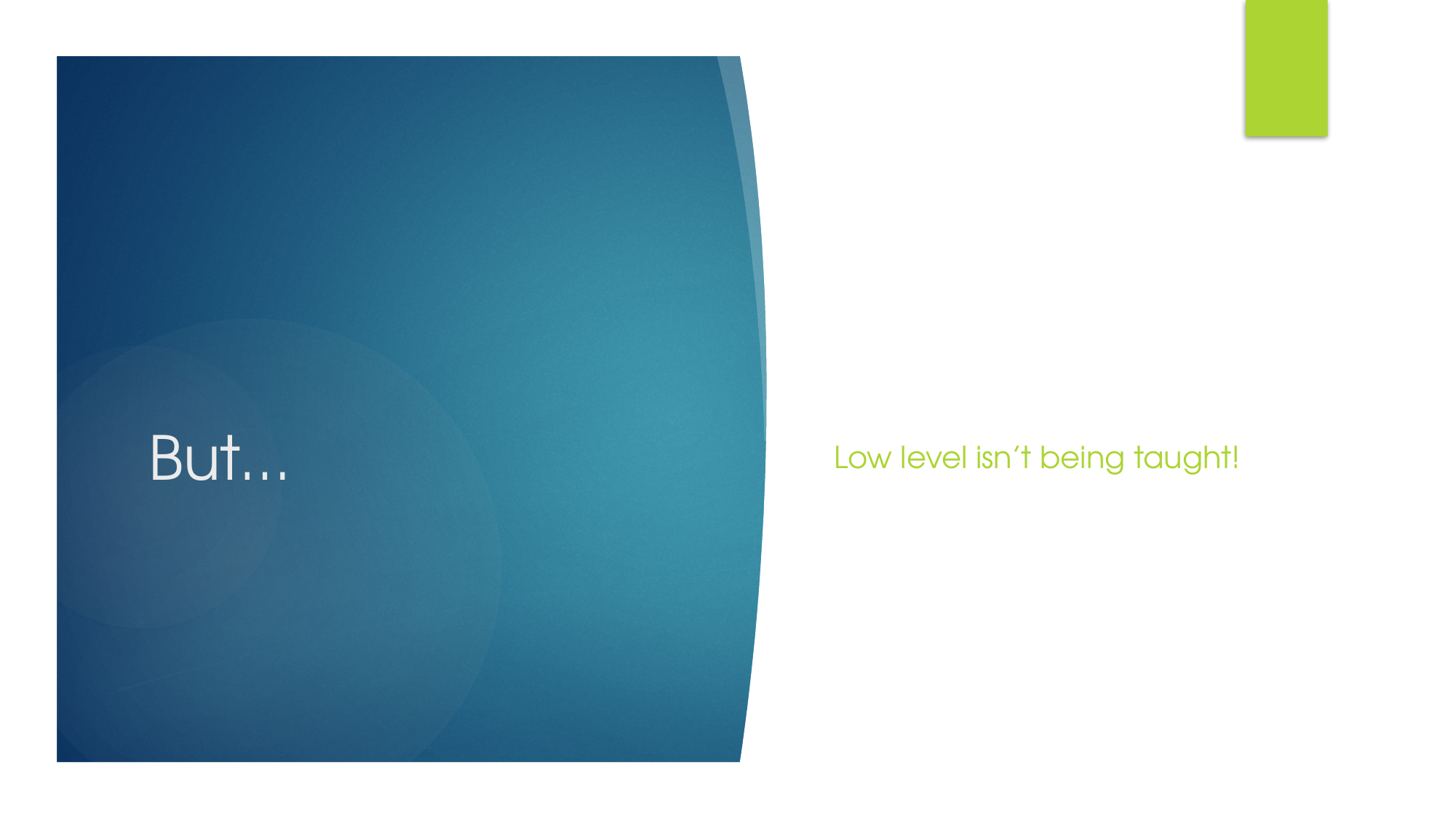

Low level isn’t being taught!
# But…